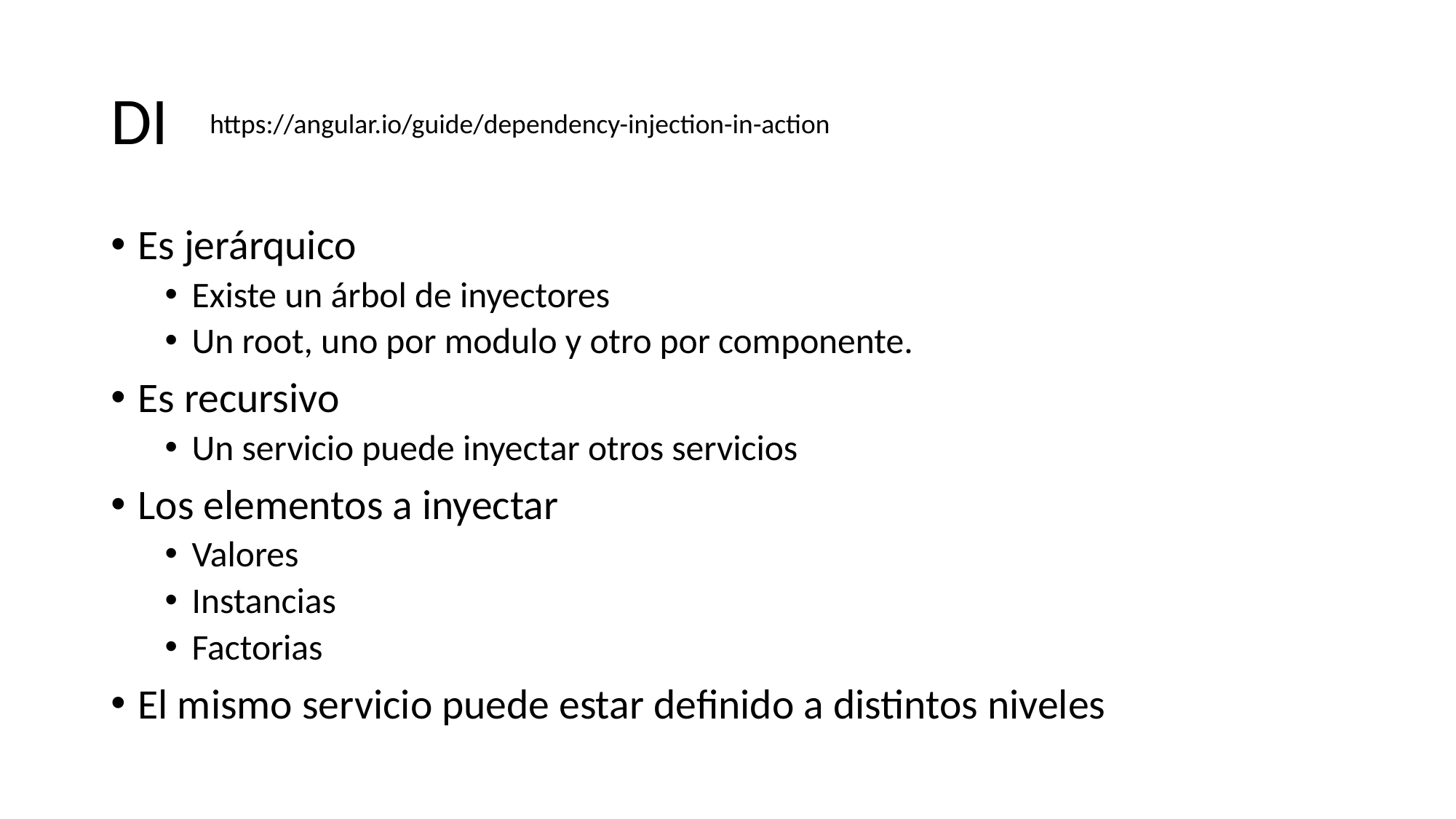

# DI
https://angular.io/guide/dependency-injection-in-action
Es jerárquico
Existe un árbol de inyectores
Un root, uno por modulo y otro por componente.
Es recursivo
Un servicio puede inyectar otros servicios
Los elementos a inyectar
Valores
Instancias
Factorias
El mismo servicio puede estar definido a distintos niveles